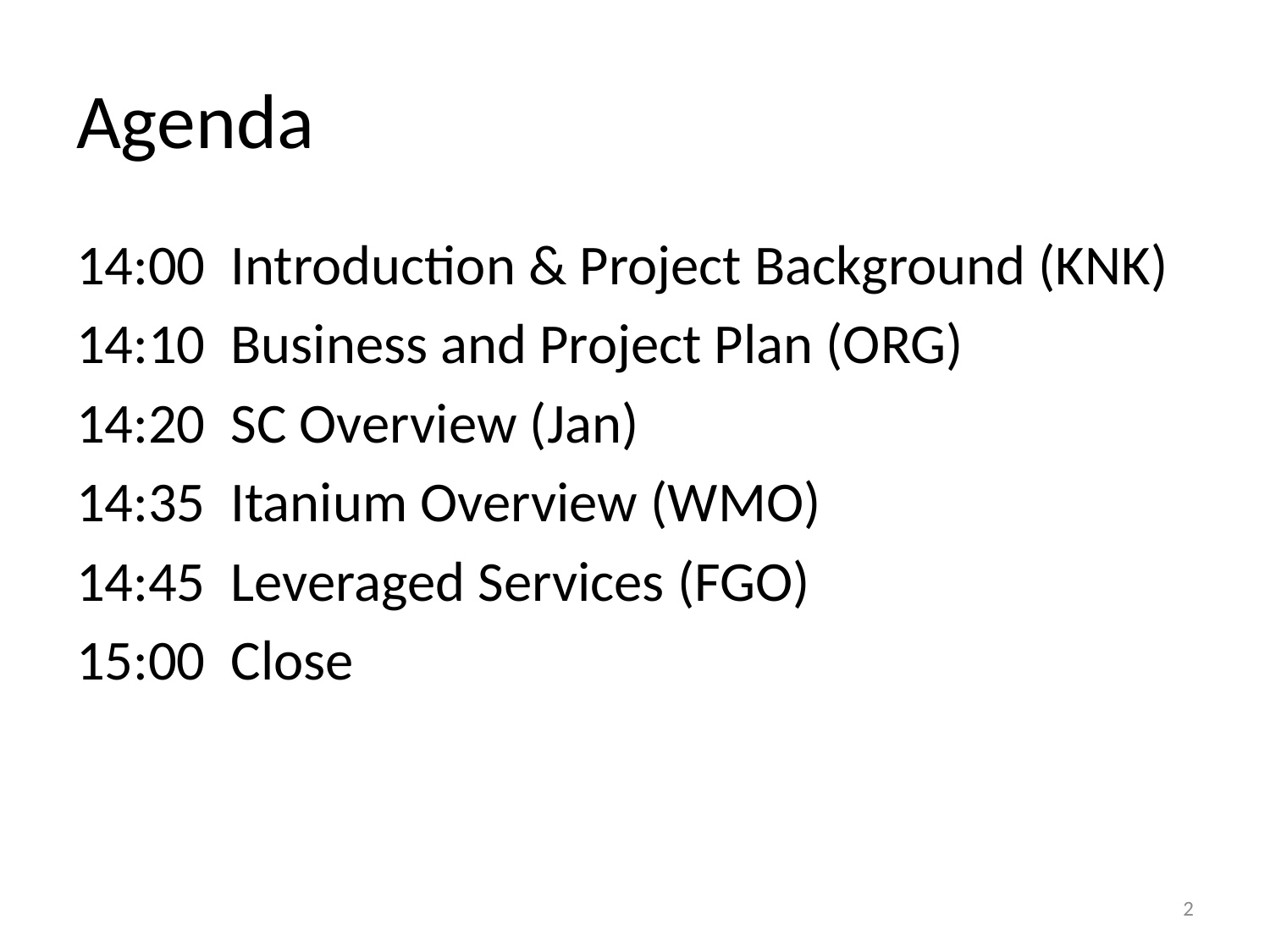

# Agenda
14:00  Introduction & Project Background (KNK)
14:10  Business and Project Plan (ORG)
14:20  SC Overview (Jan)
14:35  Itanium Overview (WMO)
14:45  Leveraged Services (FGO)
15:00  Close

2